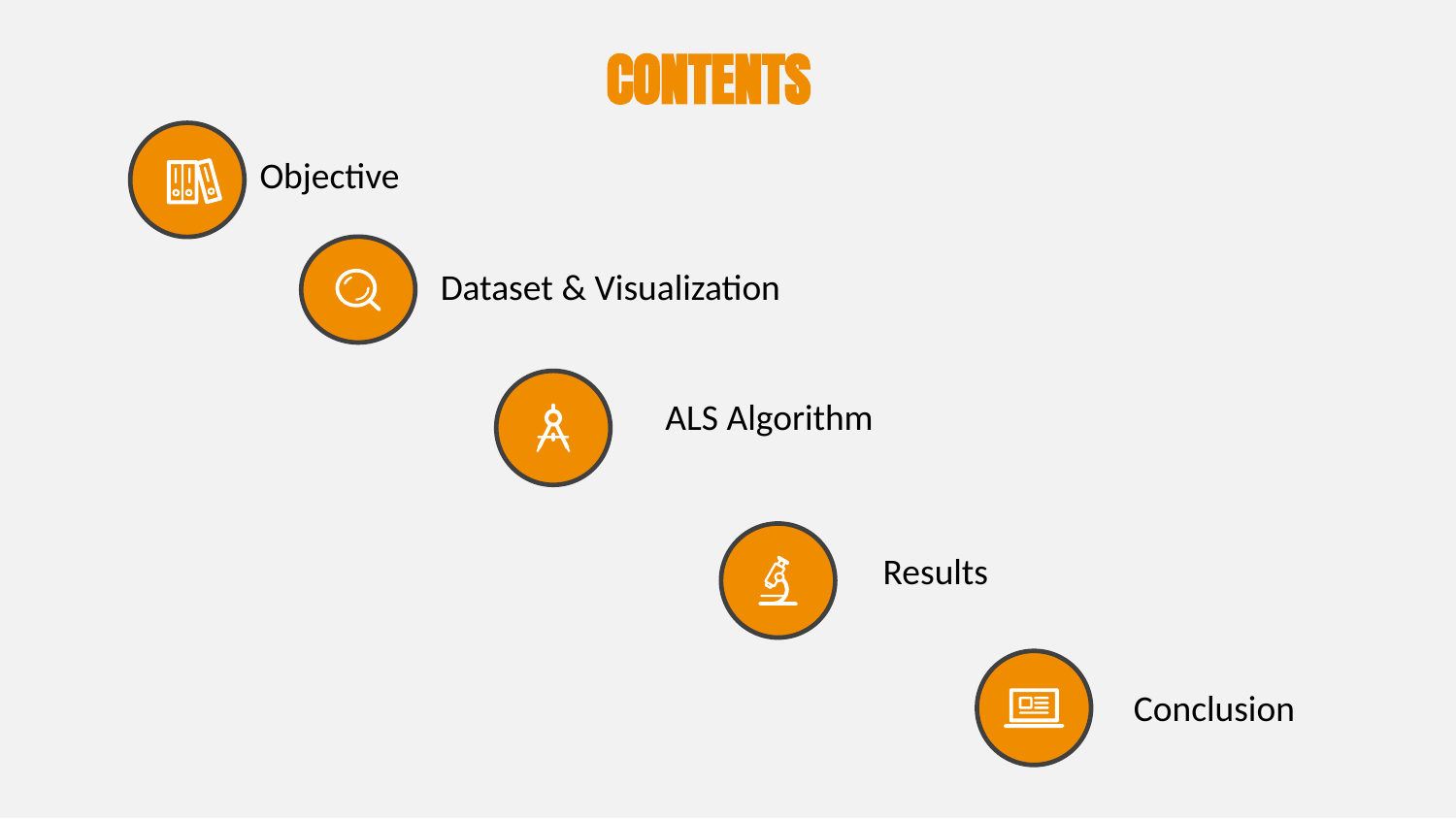

CONTENTS

Objective

Dataset & Visualization

ALS Algorithm

Results

Conclusion